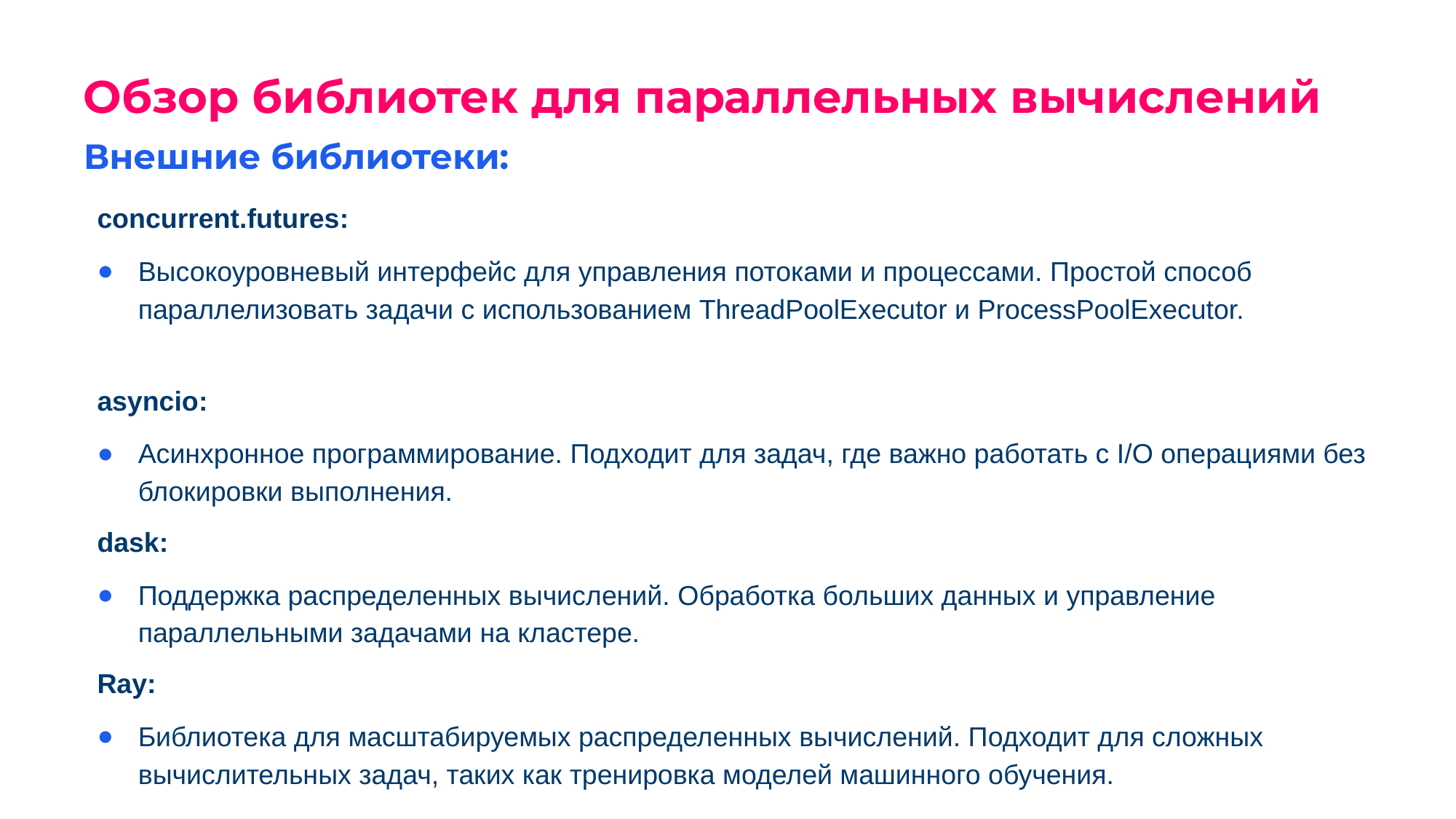

Обзор библиотек для параллельных вычислений
Внешние библиотеки:
concurrent.futures:
Высокоуровневый интерфейс для управления потоками и процессами. Простой способ параллелизовать задачи с использованием ThreadPoolExecutor и ProcessPoolExecutor.
asyncio:
Асинхронное программирование. Подходит для задач, где важно работать с I/O операциями без блокировки выполнения.
dask:
Поддержка распределенных вычислений. Обработка больших данных и управление параллельными задачами на кластере.
Ray:
Библиотека для масштабируемых распределенных вычислений. Подходит для сложных вычислительных задач, таких как тренировка моделей машинного обучения.